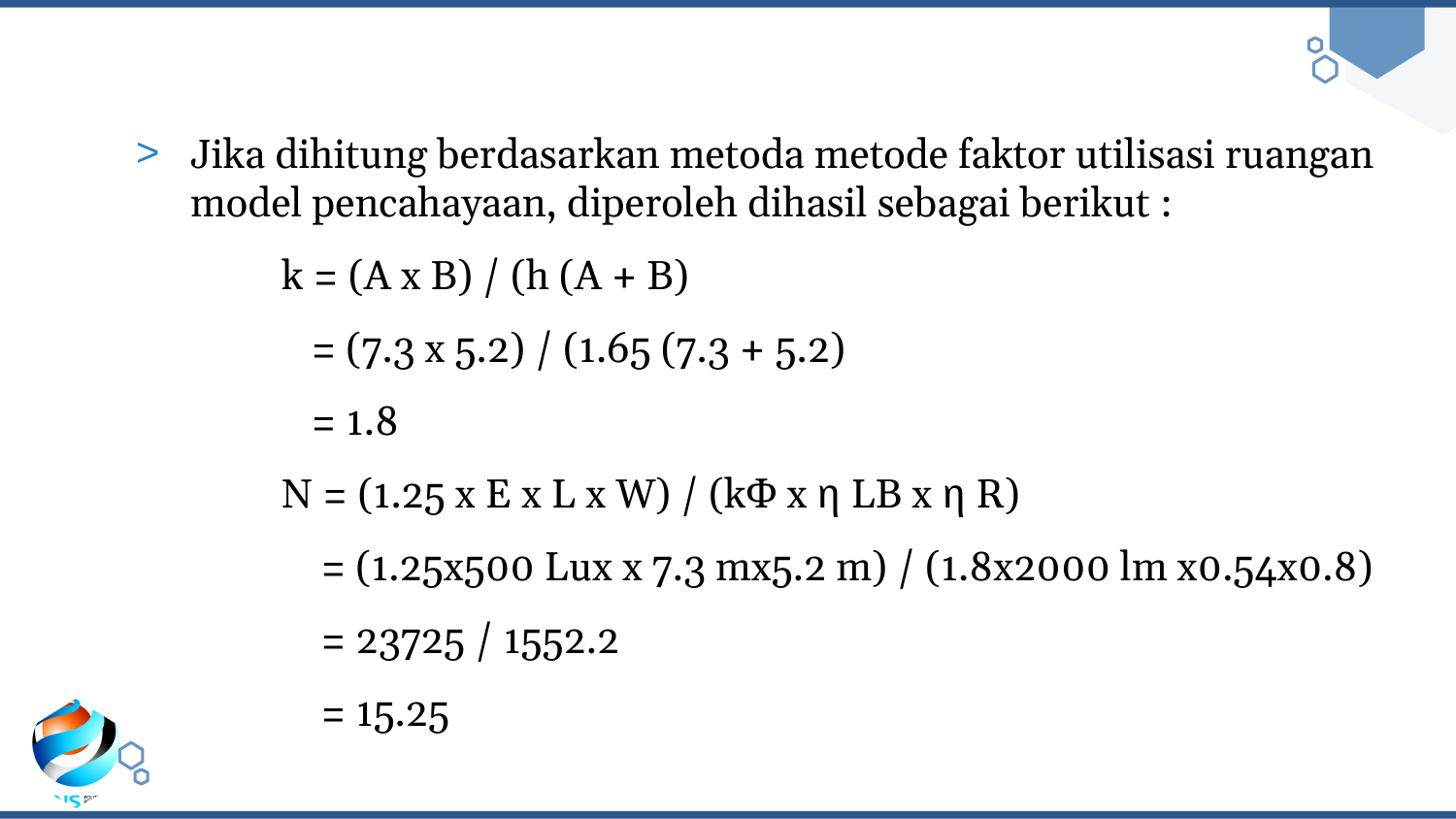

Jika dihitung berdasarkan metoda metode faktor utilisasi ruangan model pencahayaan, diperoleh dihasil sebagai berikut :
	k = (A x B) / (h (A + B)
	   = (7.3 x 5.2) / (1.65 (7.3 + 5.2)
	   = 1.8
	N = (1.25 x E x L x W) / (kΦ x η LB x η R)
	    = (1.25x500 Lux x 7.3 mx5.2 m) / (1.8x2000 lm x0.54x0.8)
	    = 23725 / 1552.2
	    = 15.25